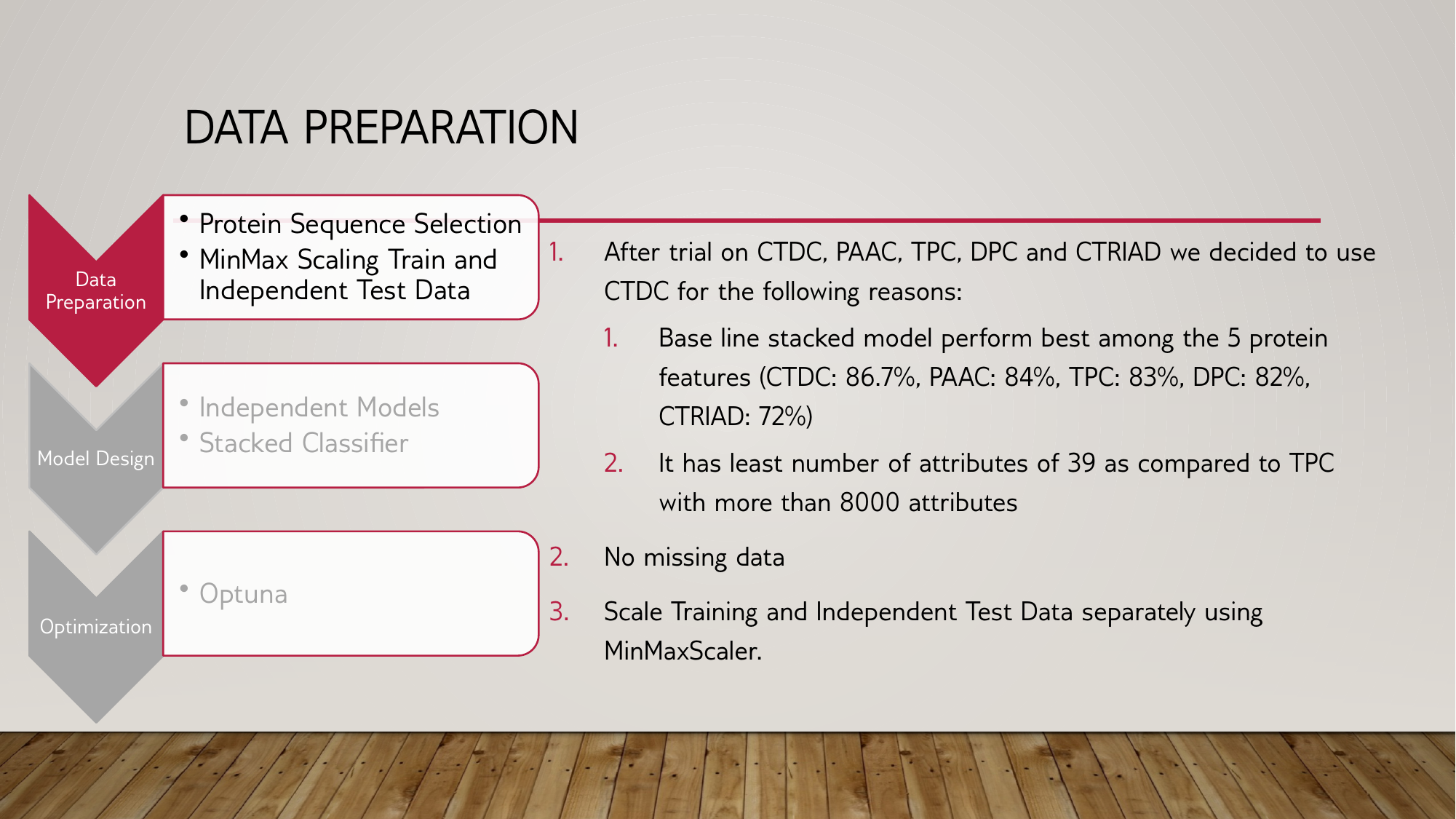

# Data preparation
Data Preparation
Protein Sequence Selection
MinMax Scaling Train and Independent Test Data
Model Design
Independent Models
Stacked Classifier
Optimization
Optuna
After trial on CTDC, PAAC, TPC, DPC and CTRIAD we decided to use CTDC for the following reasons:
Base line stacked model perform best among the 5 protein features (CTDC: 86.7%, PAAC: 84%, TPC: 83%, DPC: 82%, CTRIAD: 72%)
It has least number of attributes of 39 as compared to TPC with more than 8000 attributes
No missing data
Scale Training and Independent Test Data separately using MinMaxScaler.